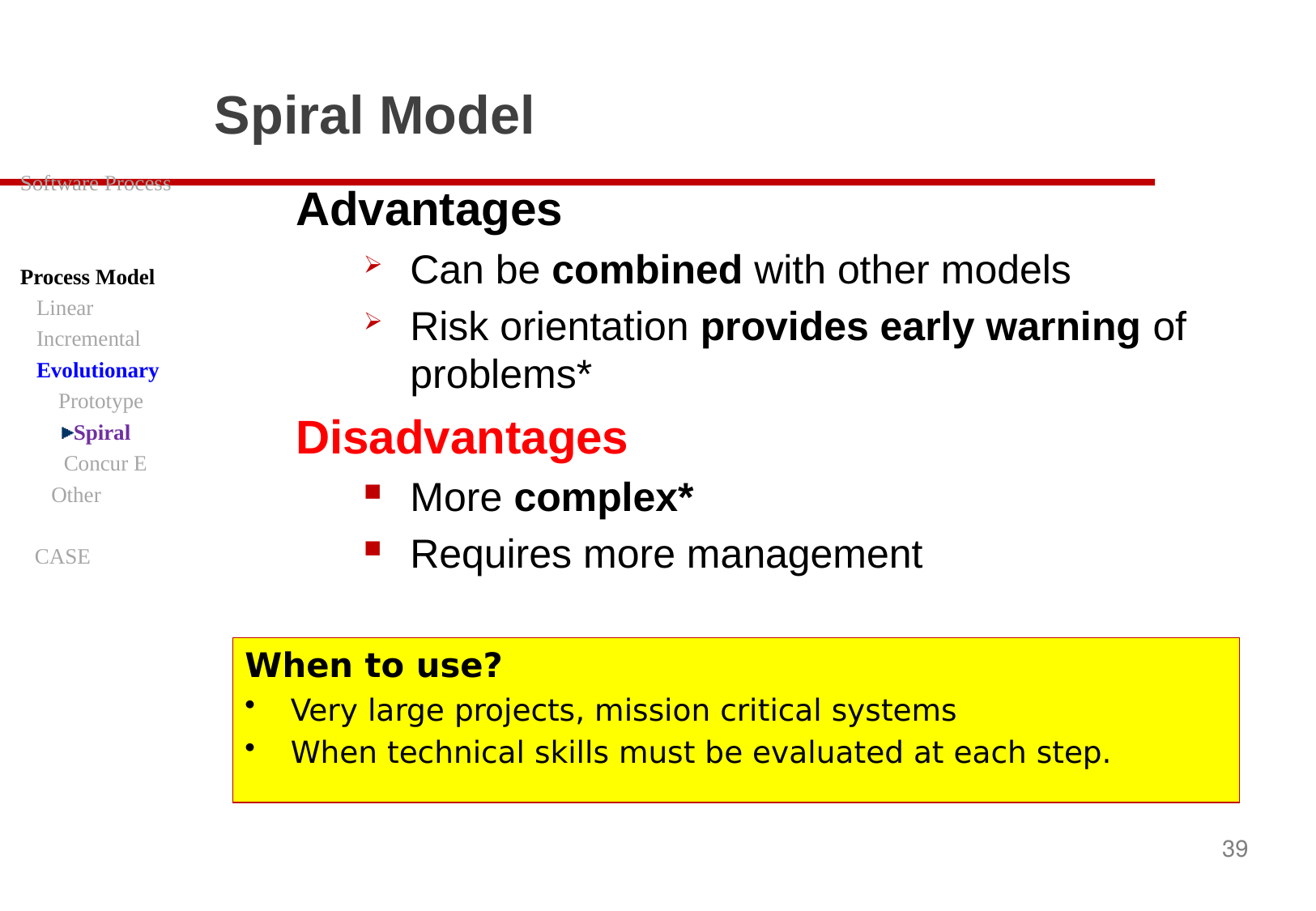

# Spiral Model

Software Process

Process Model
   Linear
   Incremental
   Evolutionary
       Prototype
Spiral
 Concur E
   Other

CASE
Advantages
Can be combined with other models
Risk orientation provides early warning of problems*
Disadvantages
More complex*
Requires more management
When to use?
Very large projects, mission critical systems
When technical skills must be evaluated at each step.
39